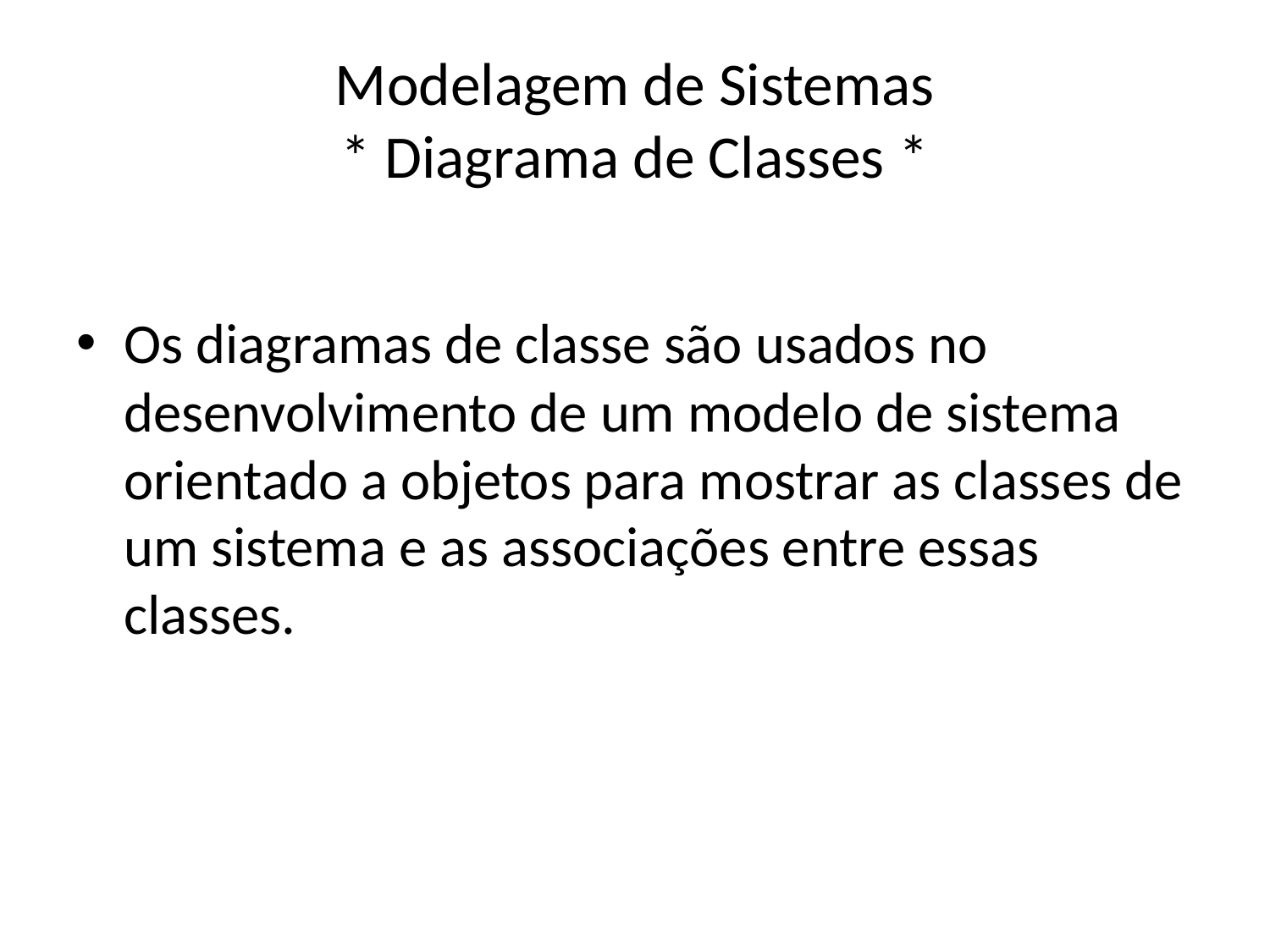

# Modelagem de Sistemas * Diagrama de Classes *

Os diagramas de classe são usados no desenvolvimento de um modelo de sistema orientado a objetos para mostrar as classes de um sistema e as associações entre essas classes.